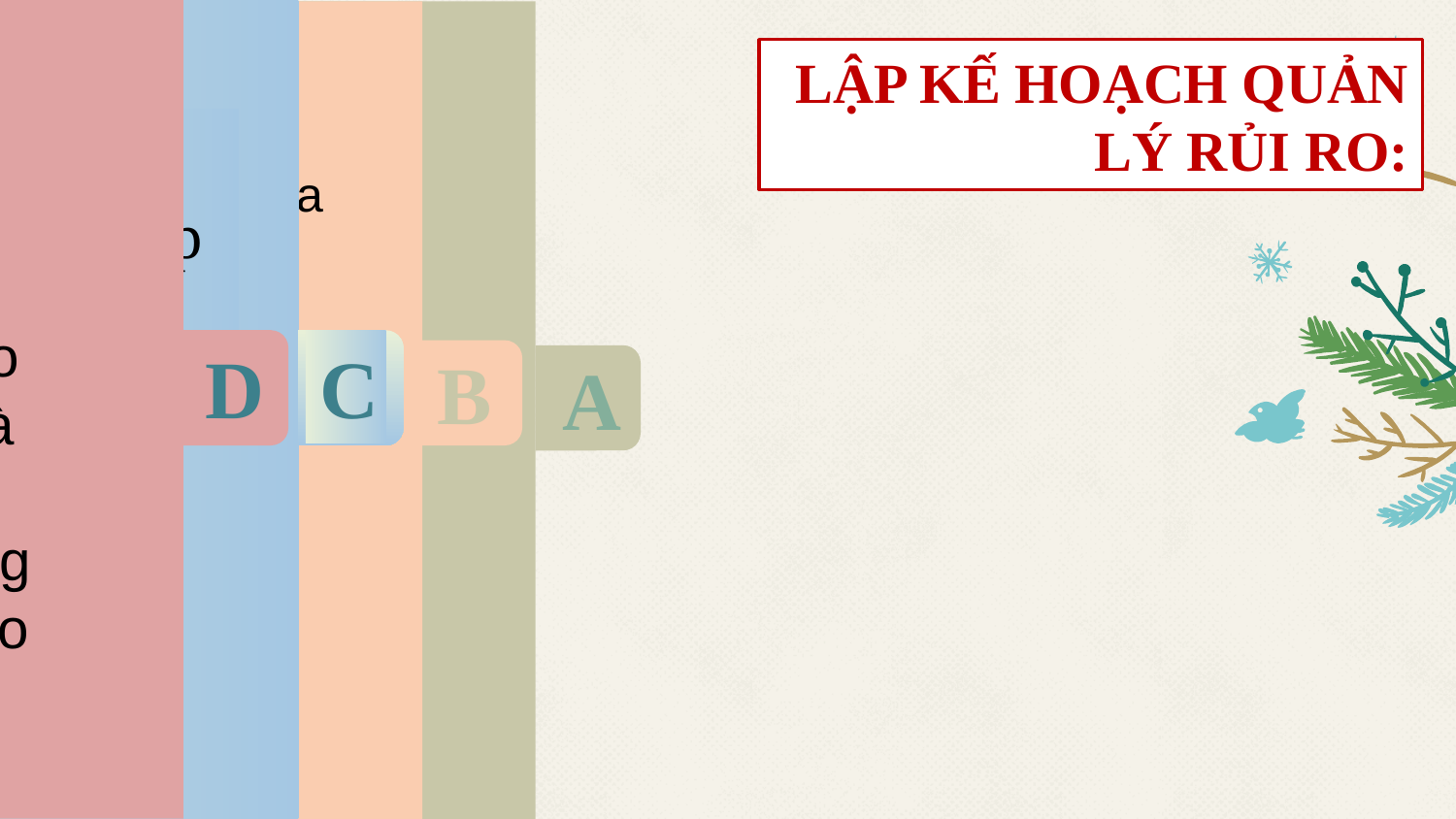

D

Đầu ra bao gồm:
+ Phương pháp luận
+ Đặt thời gian
+ Xác định mức độ rủi ro thông qua định lượng và chuyển sang định tính
+ Các ngưỡng chịu đựng
+ Các định dạng báo cáo

C

Công cụ và kỹ thuật: Lập kế hoạch cho các buổi họp để thảo luận và trao đổi

B

Đầu vào bao gồm:
+ Chính sách quản lý rủi ro của một tổ chức
+ Trách nhiệm và vai trò của các thành viên trong đội đã được định nghĩa trước
+ Khả năng chấp nhận rủi ro của những người tham gia dự án
+ Cấu trúc phân rã công việc của dự án

A

Mục đích của quá trình này là xác định cách tiếp cận và lên kế hoạch cho các hoạt động quản lý rủi ro cho một dự án.
LẬP KẾ HOẠCH QUẢN LÝ RỦI RO: